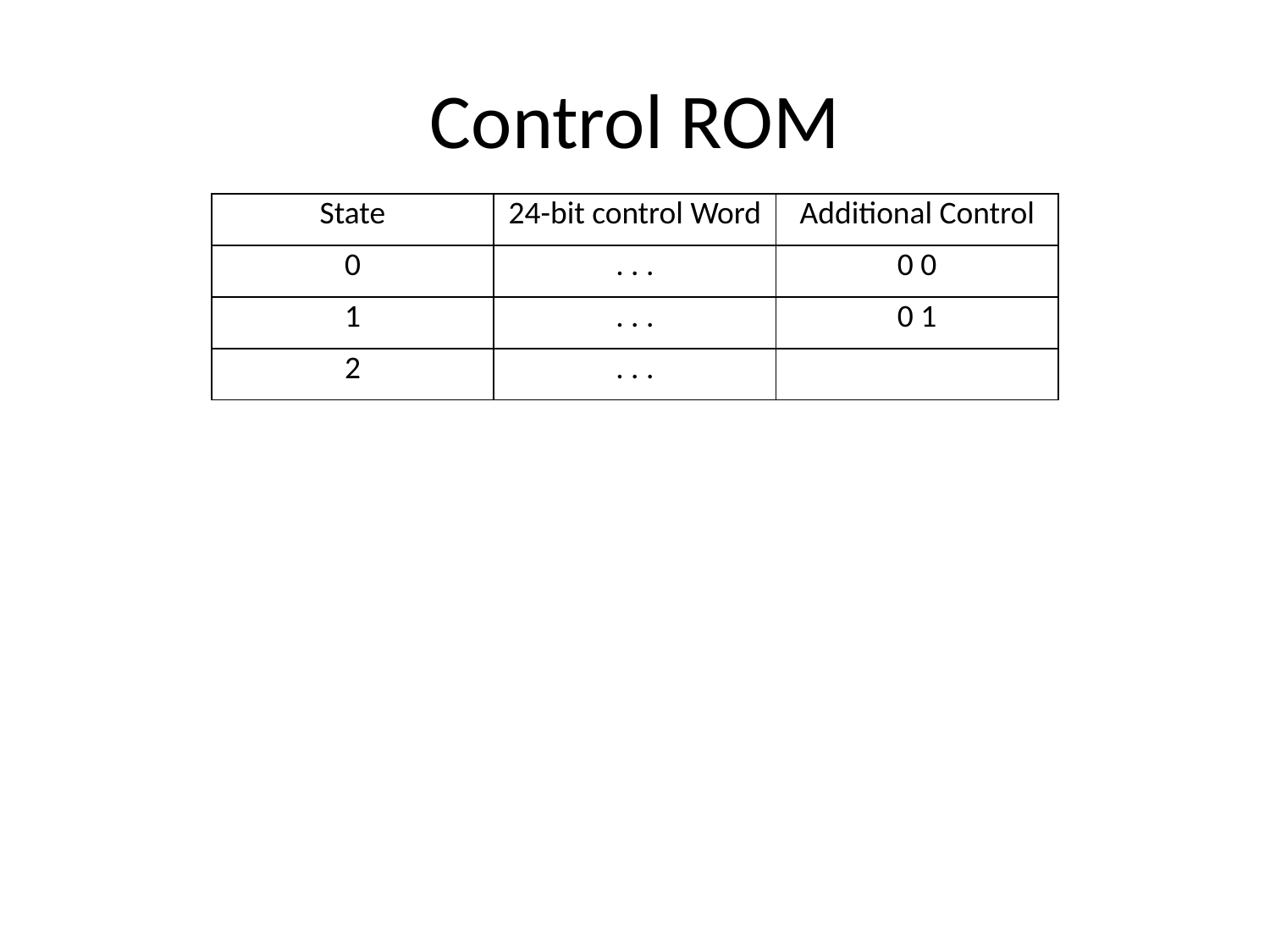

# Control ROM
| State | 24-bit control Word | Additional Control |
| --- | --- | --- |
| 0 | . . . | 0 0 |
| 1 | . . . | 0 1 |
| 2 | . . . |  |